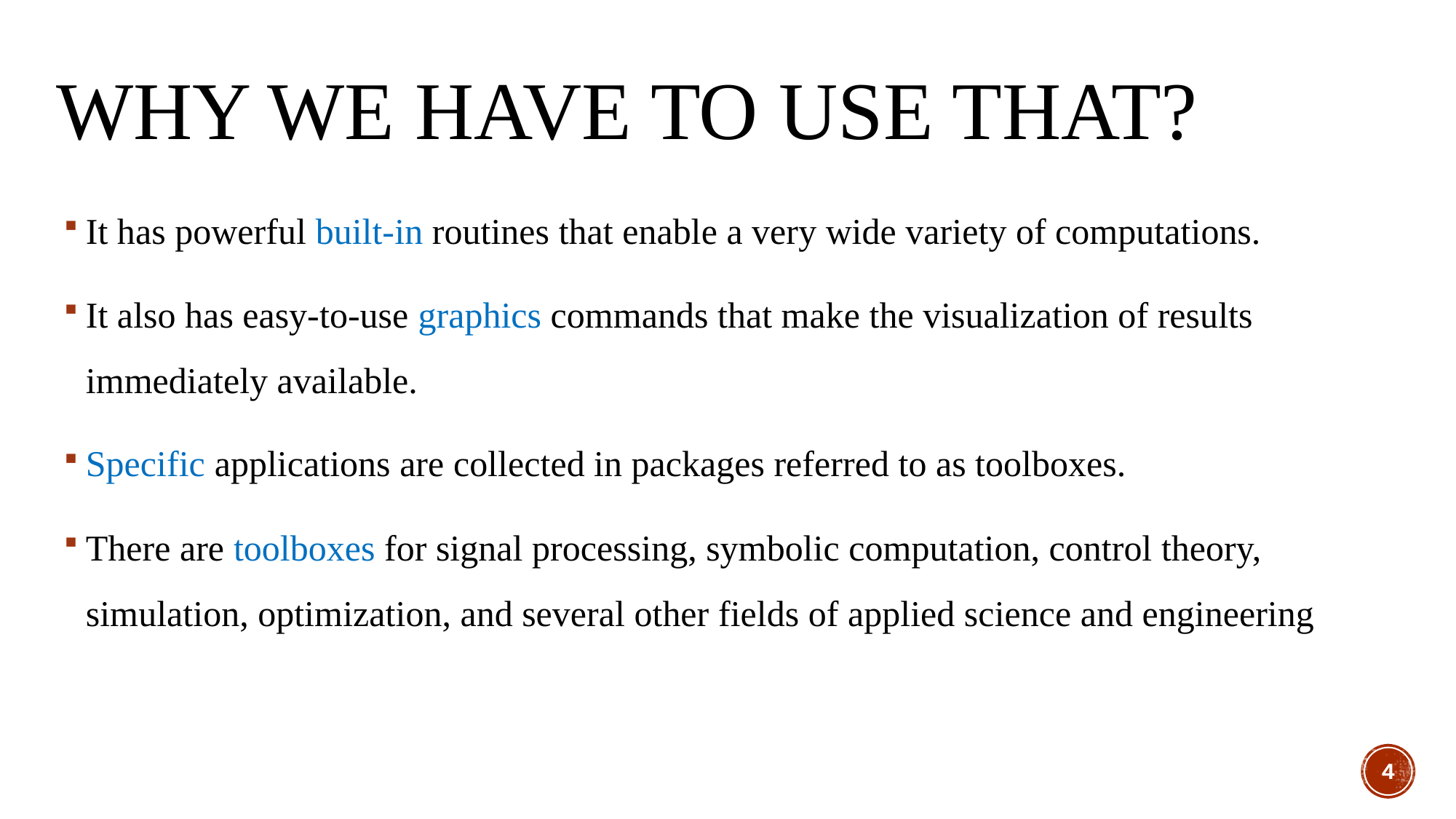

# Why we have to use that?
It has powerful built-in routines that enable a very wide variety of computations.
It also has easy-to-use graphics commands that make the visualization of results immediately available.
Specific applications are collected in packages referred to as toolboxes.
There are toolboxes for signal processing, symbolic computation, control theory, simulation, optimization, and several other fields of applied science and engineering
4